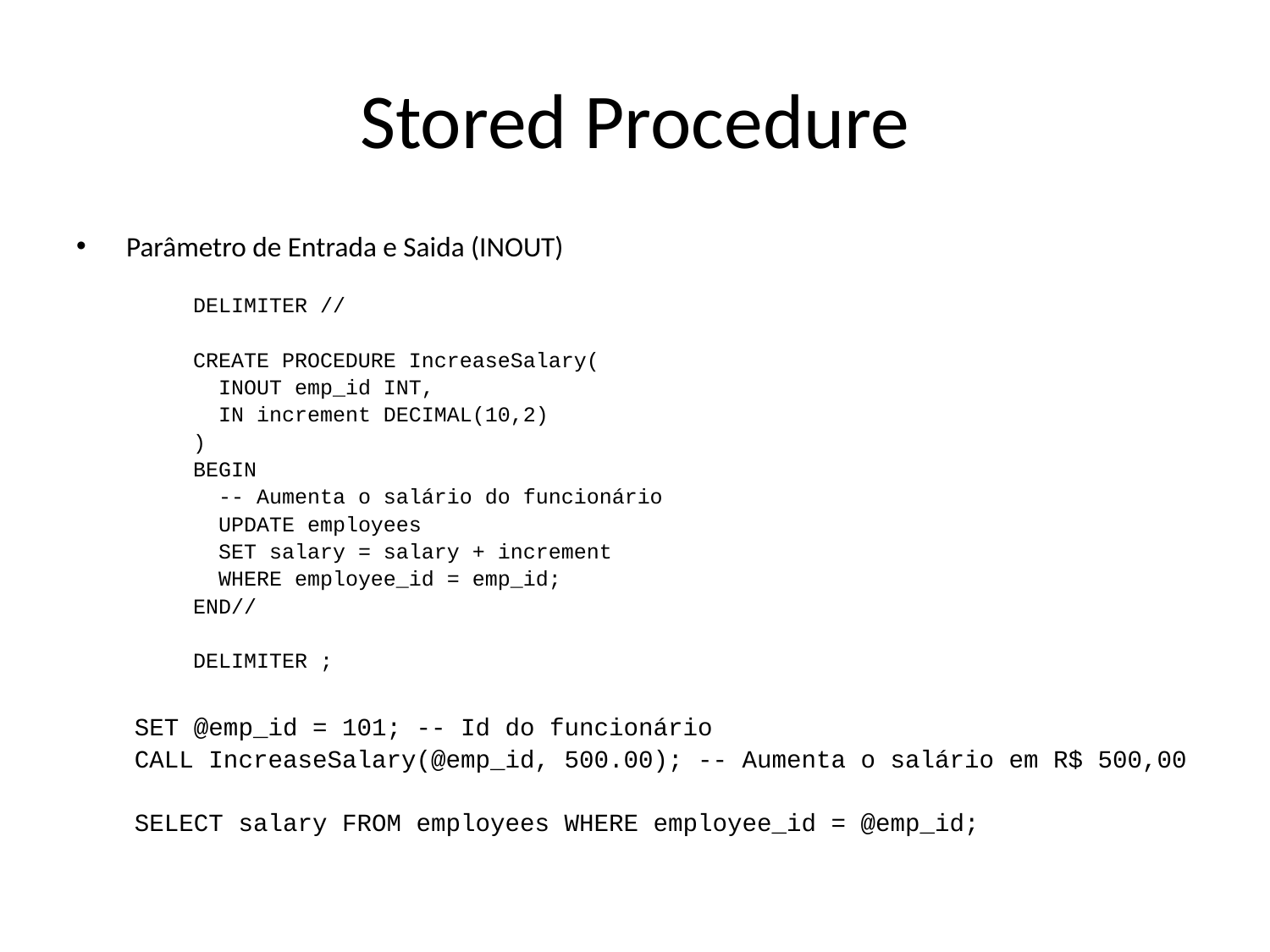

# Stored Procedure
Parâmetro de Entrada e Saida (INOUT)

DELIMITER //

CREATE PROCEDURE IncreaseSalary(
  INOUT emp_id INT,
  IN increment DECIMAL(10,2)
)
BEGIN
  -- Aumenta o salário do funcionário
  UPDATE employees
  SET salary = salary + increment
  WHERE employee_id = emp_id;
END//

DELIMITER ;

SET @emp_id = 101; -- Id do funcionário
CALL IncreaseSalary(@emp_id, 500.00); -- Aumenta o salário em R$ 500,00

SELECT salary FROM employees WHERE employee_id = @emp_id;